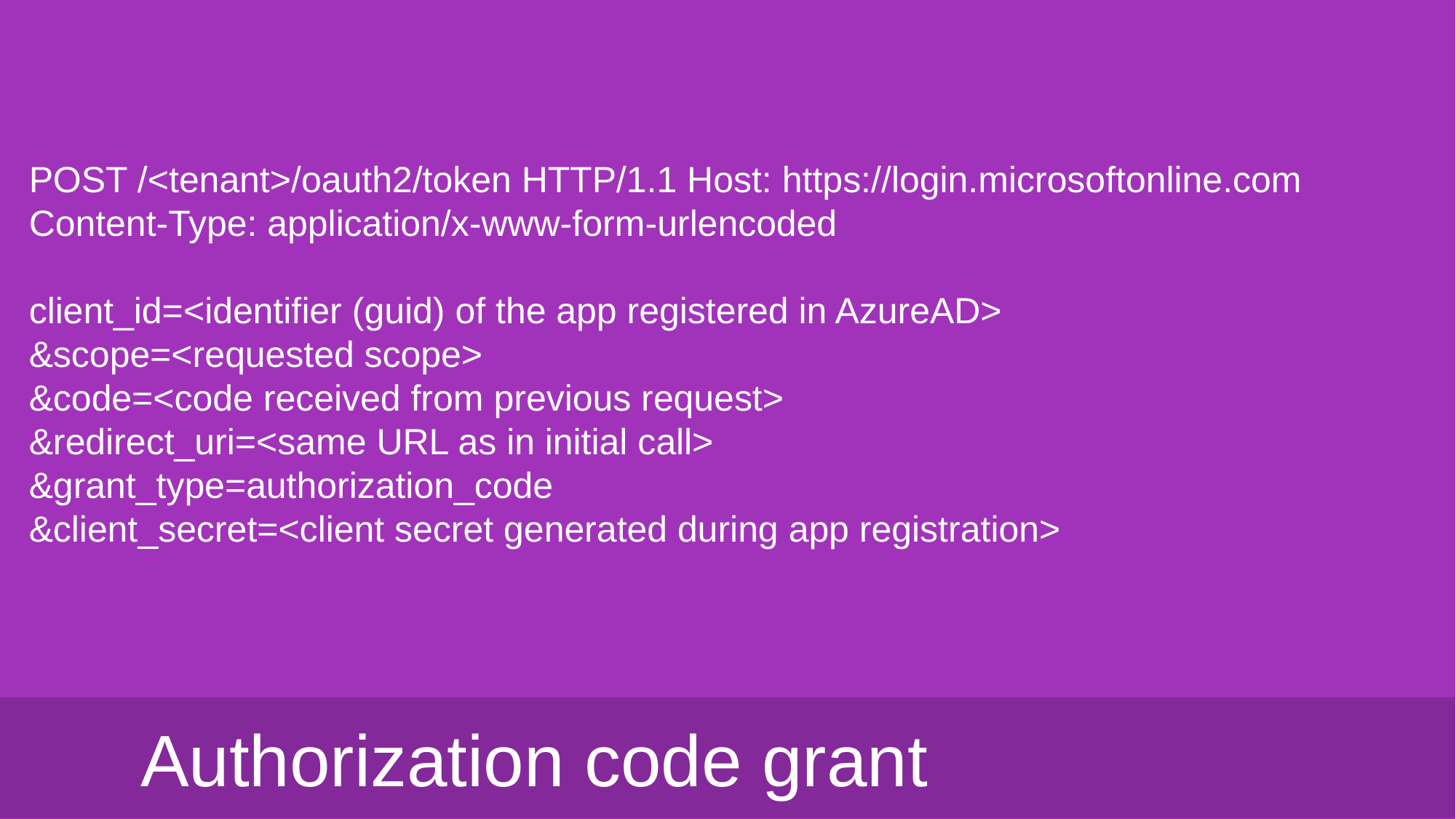

POST /<tenant>/oauth2/token HTTP/1.1 Host: https://login.microsoftonline.com
Content-Type: application/x-www-form-urlencoded
client_id=<identifier (guid) of the app registered in AzureAD>
&scope=<requested scope>
&code=<code received from previous request>
&redirect_uri=<same URL as in initial call>
&grant_type=authorization_code
&client_secret=<client secret generated during app registration>
Authorization code grant